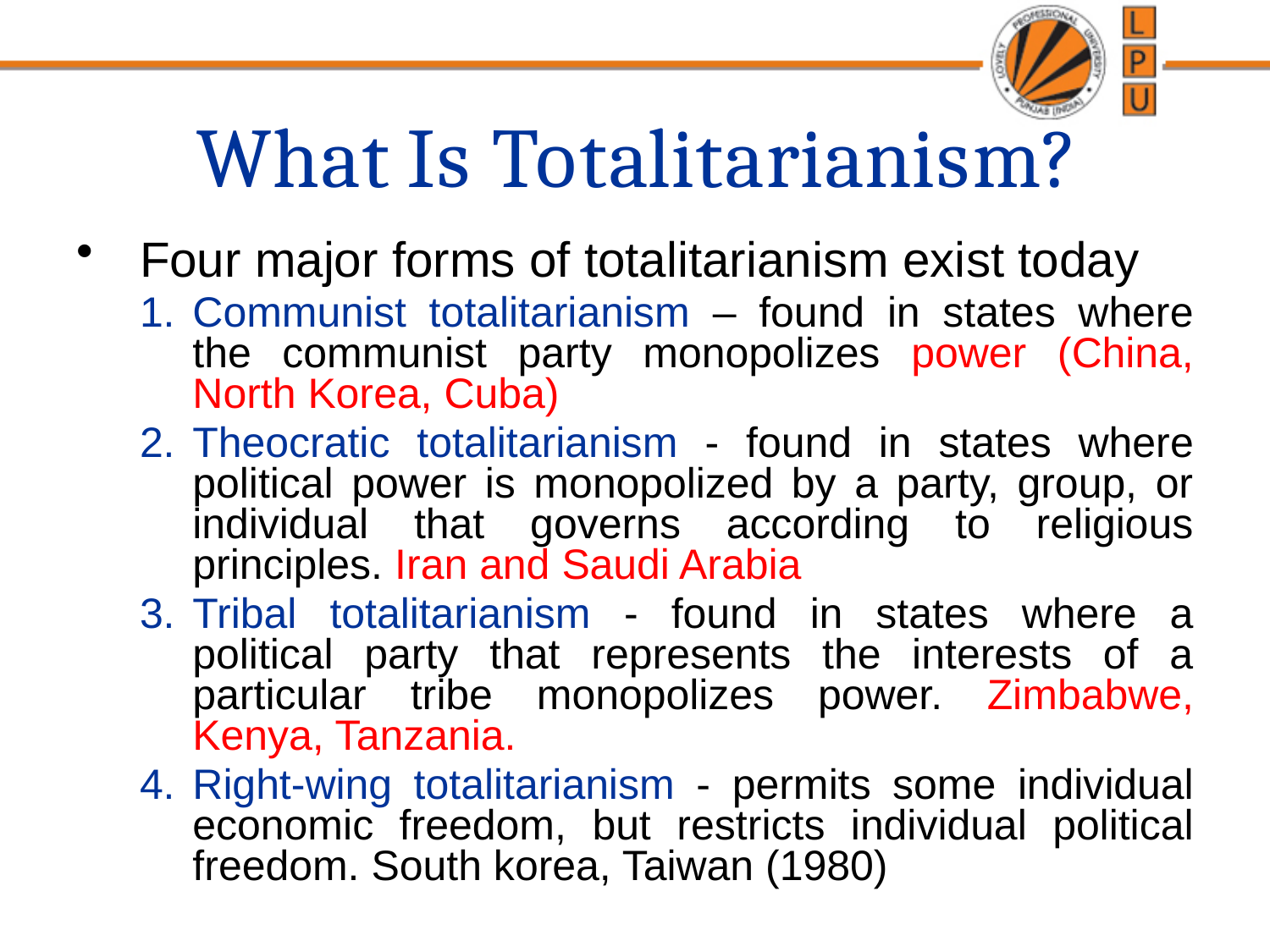

# What Is Totalitarianism?
Four major forms of totalitarianism exist today
Communist totalitarianism – found in states where the communist party monopolizes power (China, North Korea, Cuba)
Theocratic totalitarianism - found in states where political power is monopolized by a party, group, or individual that governs according to religious principles. Iran and Saudi Arabia
Tribal totalitarianism - found in states where a political party that represents the interests of a particular tribe monopolizes power. Zimbabwe, Kenya, Tanzania.
Right-wing totalitarianism - permits some individual economic freedom, but restricts individual political freedom. South korea, Taiwan (1980)